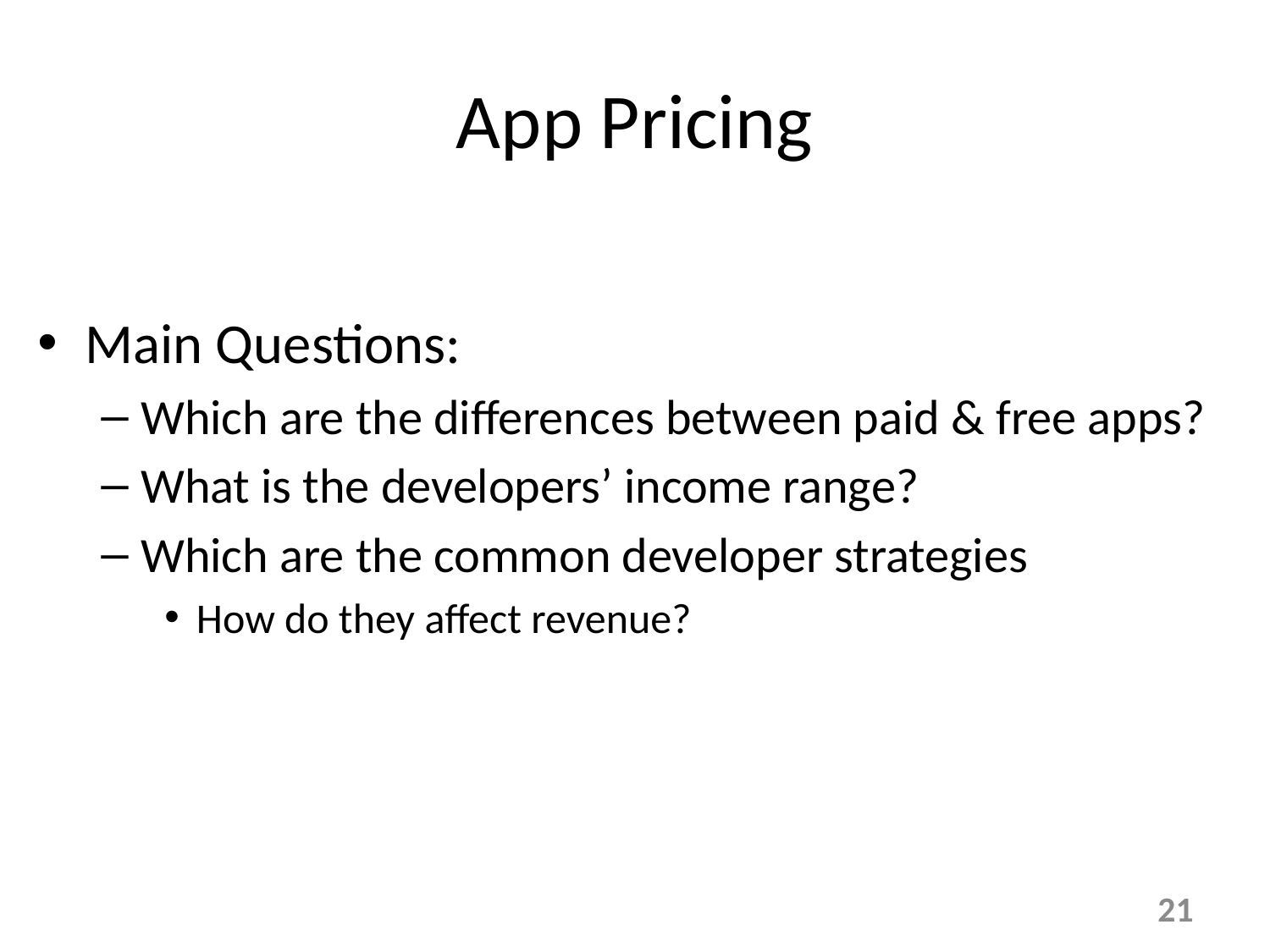

# App Pricing

Main Questions:
Which are the differences between paid & free apps?
What is the developers’ income range?
Which are the common developer strategies
How do they affect revenue?

21